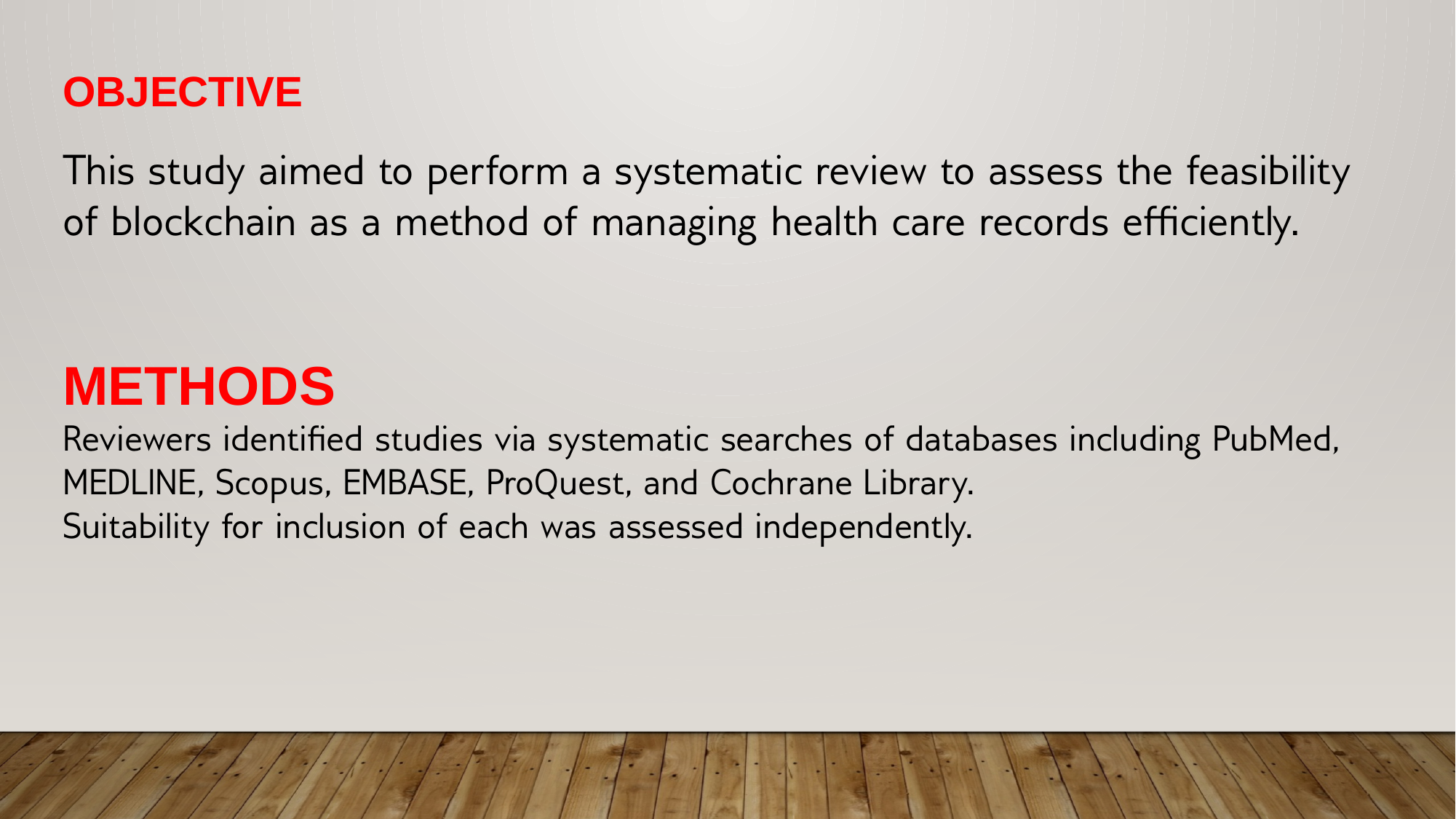

OBJECTIVE
This study aimed to perform a systematic review to assess the feasibility
of blockchain as a method of managing health care records efficiently.
METHODS
Reviewers identified studies via systematic searches of databases including PubMed, MEDLINE, Scopus, EMBASE, ProQuest, and Cochrane Library.
Suitability for inclusion of each was assessed independently.